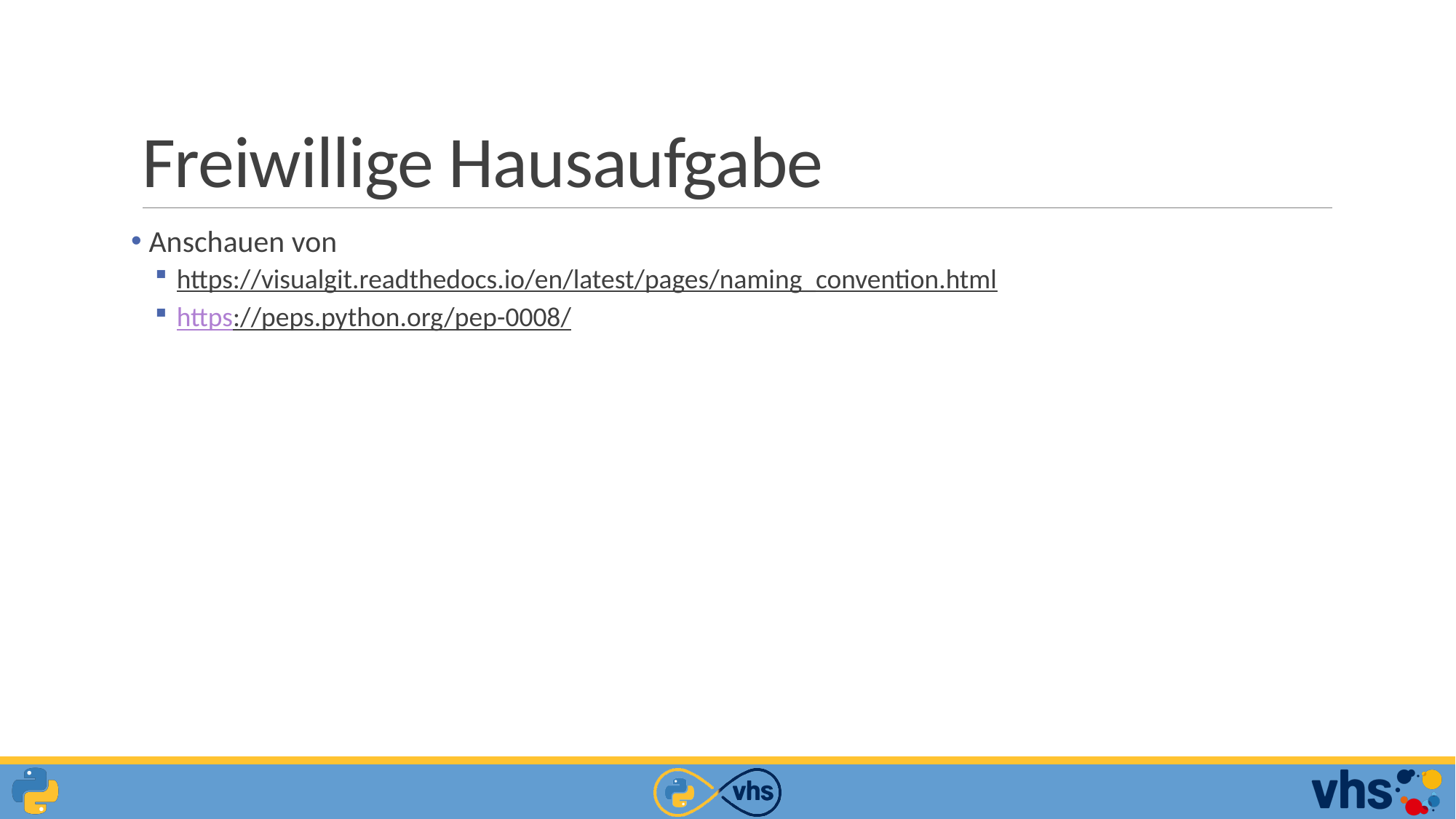

# Freiwillige Hausaufgabe
 Anschauen von
https://visualgit.readthedocs.io/en/latest/pages/naming_convention.html
https://peps.python.org/pep-0008/